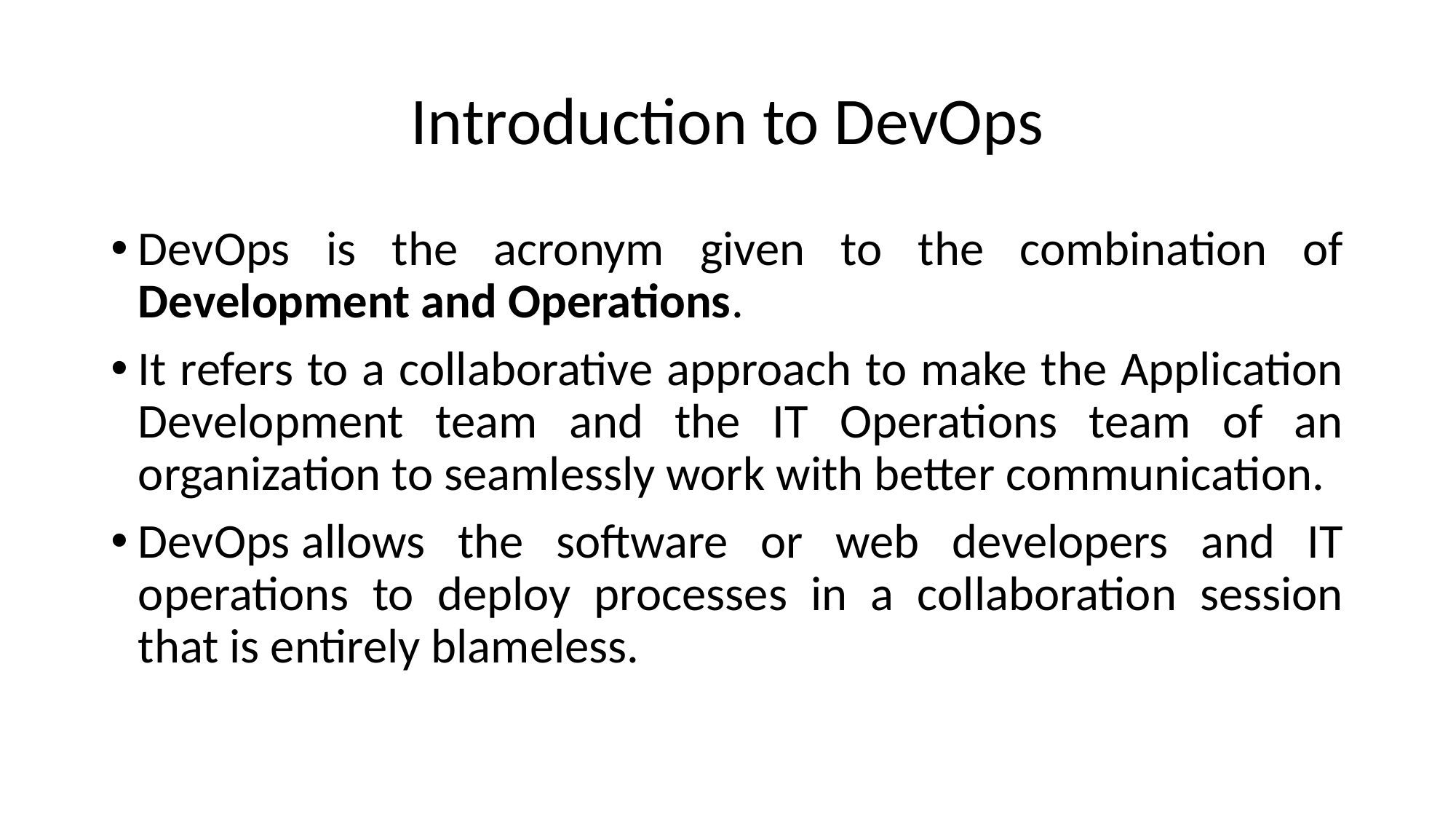

# Introduction to DevOps
DevOps is the acronym given to the combination of Development and Operations.
It refers to a collaborative approach to make the Application Development team and the IT Operations team of an organization to seamlessly work with better communication.
DevOps allows the software or web developers and IT operations to deploy processes in a collaboration session that is entirely blameless.